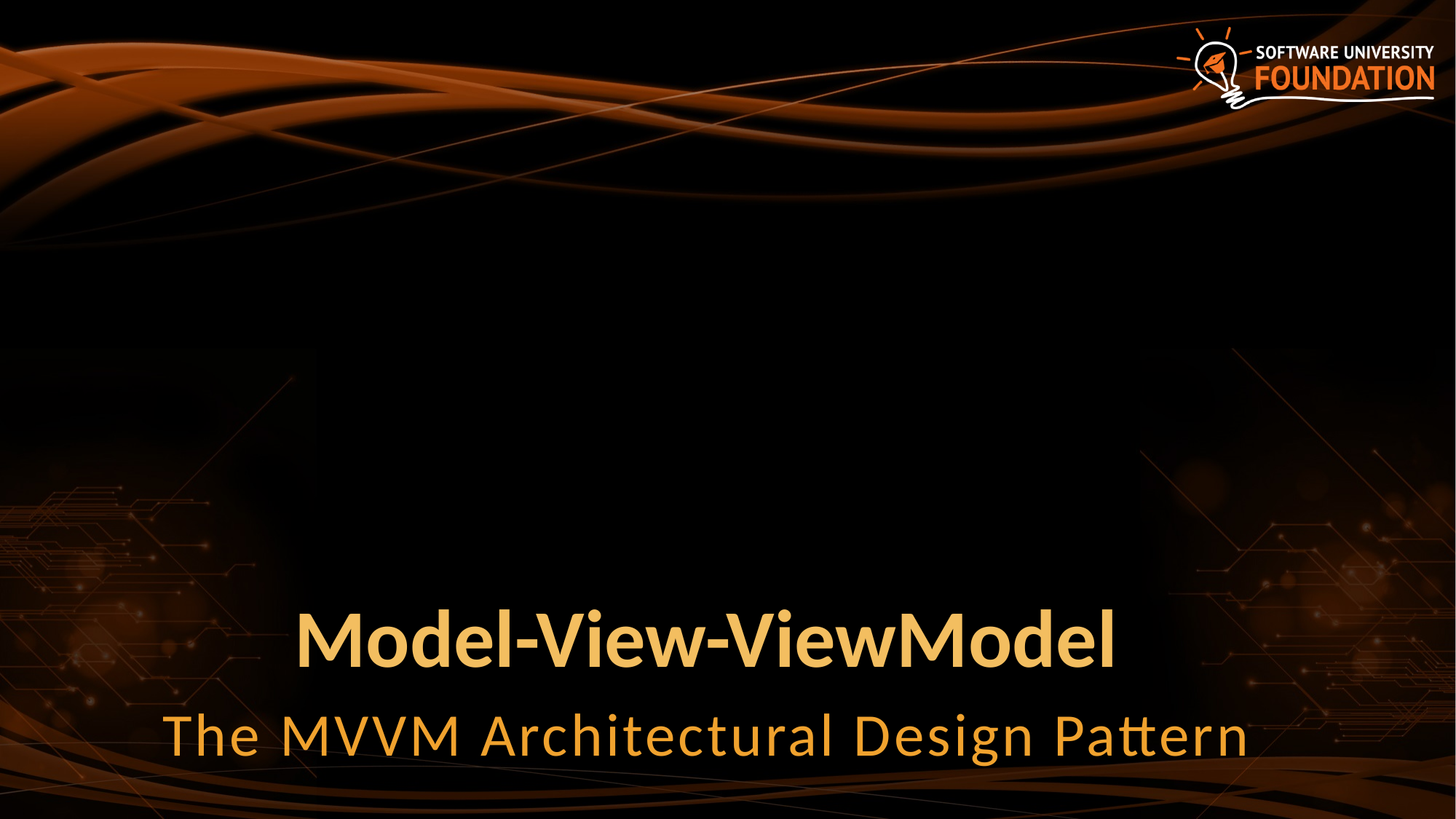

# Model-View-ViewModel
The MVVM Architectural Design Pattern